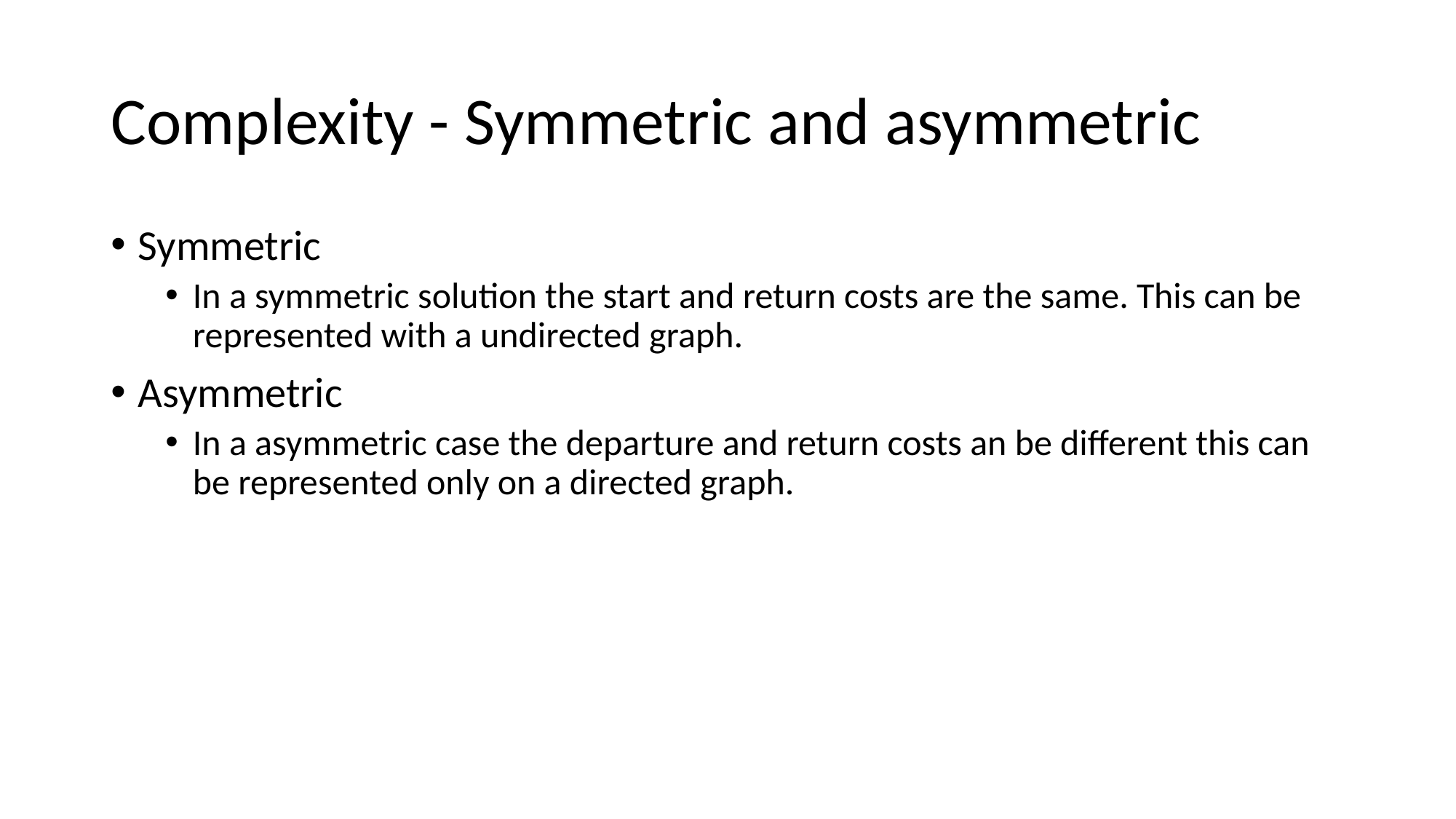

# Complexity - Symmetric and asymmetric
Symmetric
In a symmetric solution the start and return costs are the same. This can be represented with a undirected graph.
Asymmetric
In a asymmetric case the departure and return costs an be different this can be represented only on a directed graph.